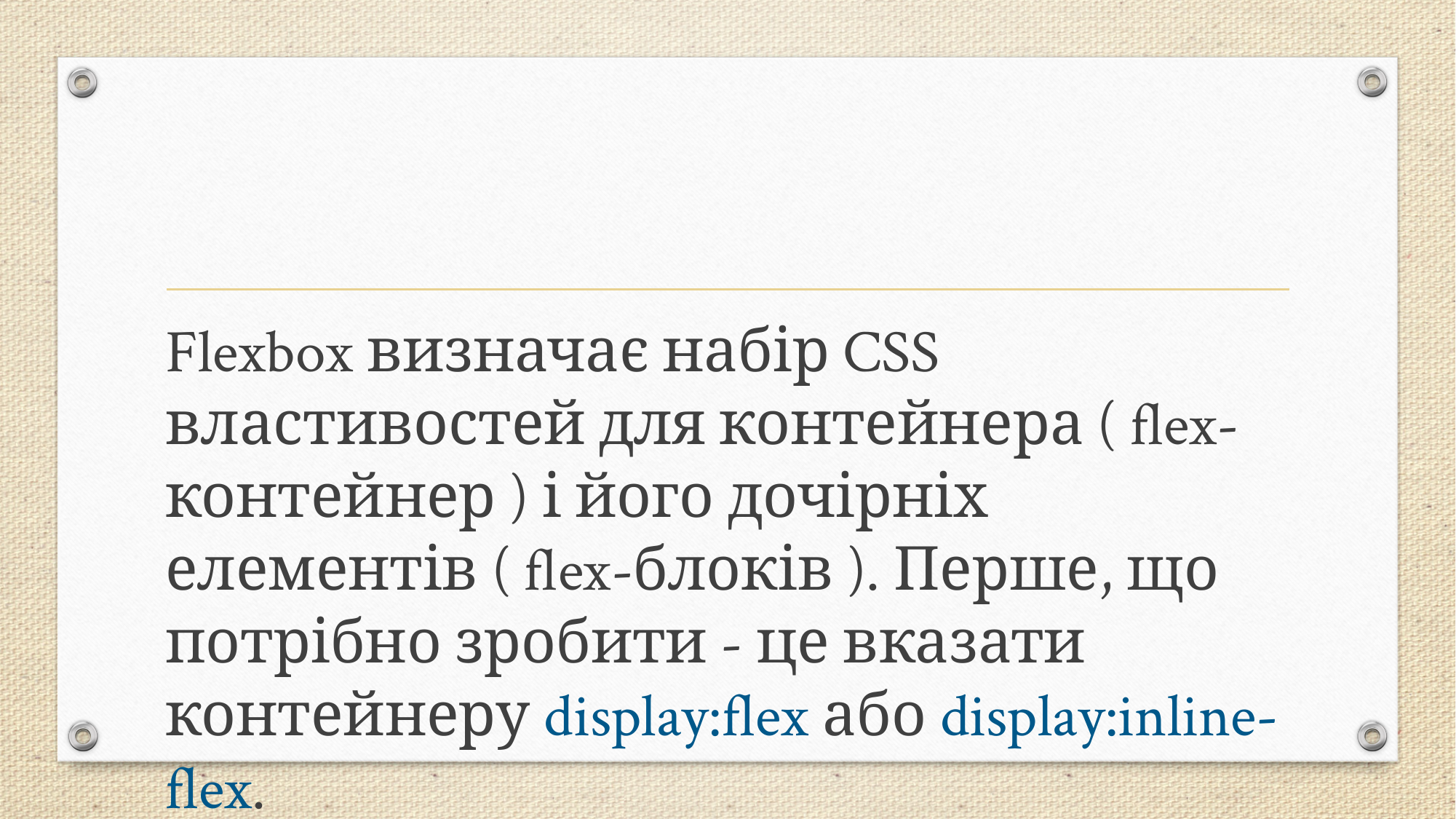

#
Flexbox визначає набір CSS властивостей для контейнера ( flex-контейнер ) і його дочірніх елементів ( flex-блоків ). Перше, що потрібно зробити - це вказати контейнеру display:flex або display:inline-flex.